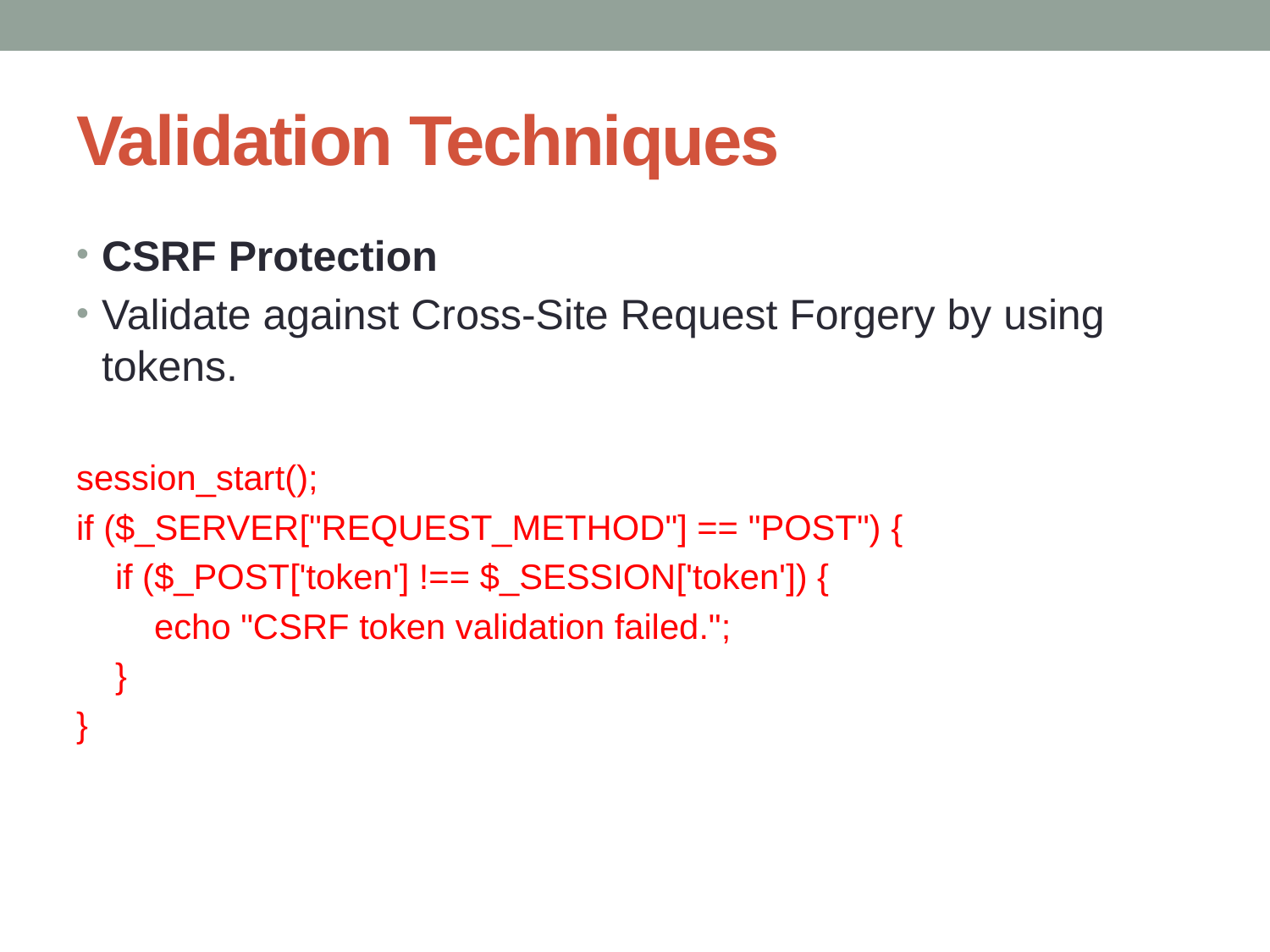

# Validation Techniques
CSRF Protection
Validate against Cross-Site Request Forgery by using tokens.

session_start();
if ($_SERVER["REQUEST_METHOD"] == "POST") {
    if ($_POST['token'] !== $_SESSION['token']) {
        echo "CSRF token validation failed.";
    }
}